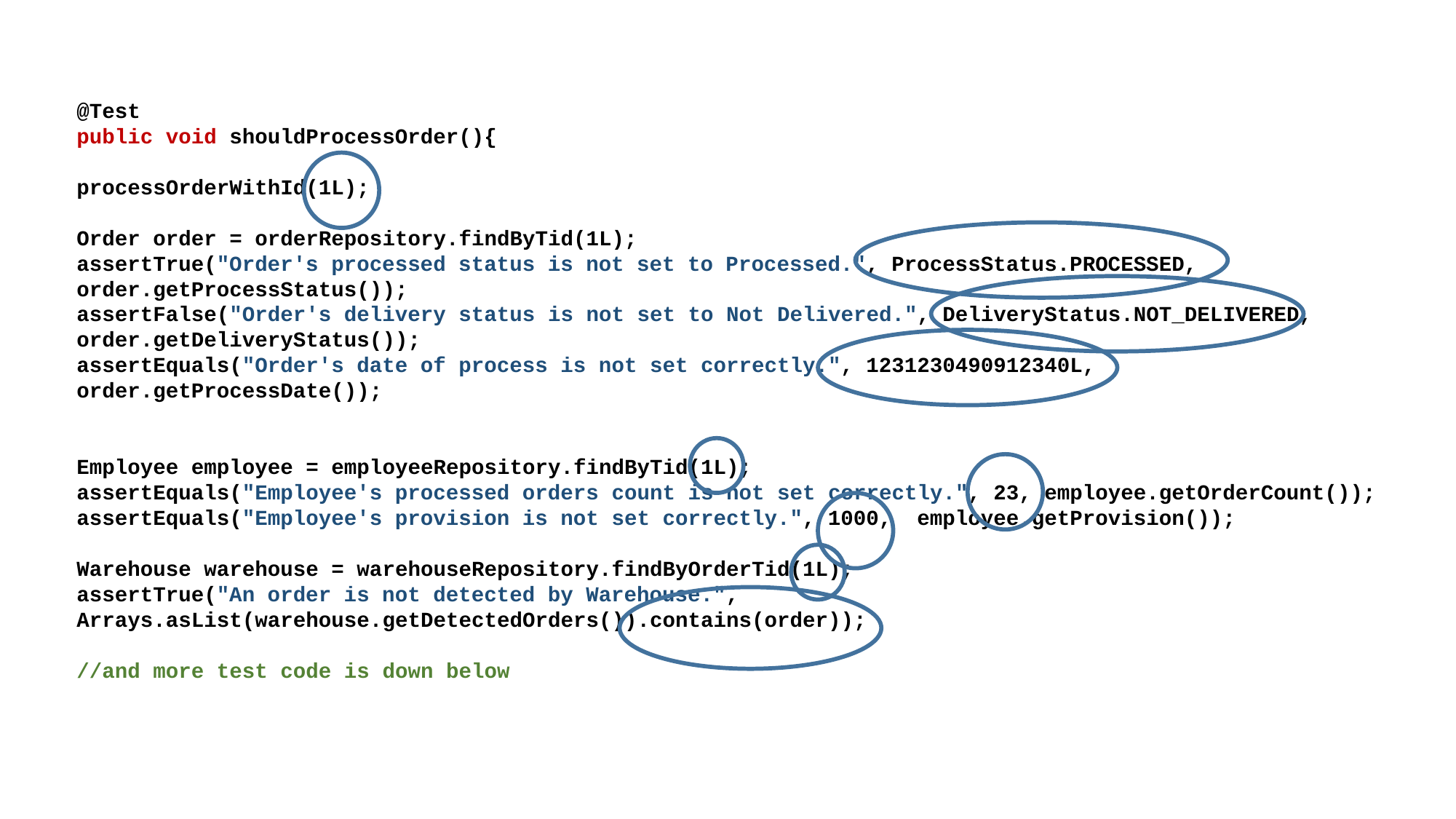

@Test
public void shouldProcessOrder(){

processOrderWithId(1L);

Order order = orderRepository.findByTid(1L);
assertTrue("Order's processed status is not set to Processed.", ProcessStatus.PROCESSED,  order.getProcessStatus());
assertFalse("Order's delivery status is not set to Not Delivered.", DeliveryStatus.NOT_DELIVERED, order.getDeliveryStatus());
assertEquals("Order's date of process is not set correctly.", 1231230490912340L, order.getProcessDate());

Employee employee = employeeRepository.findByTid(1L);
assertEquals("Employee's processed orders count is not set correctly.", 23, employee.getOrderCount());
assertEquals("Employee's provision is not set correctly.", 1000,  employee.getProvision());

Warehouse warehouse = warehouseRepository.findByOrderTid(1L);
assertTrue("An order is not detected by Warehouse.", Arrays.asList(warehouse.getDetectedOrders()).contains(order));

//and more test code is down below